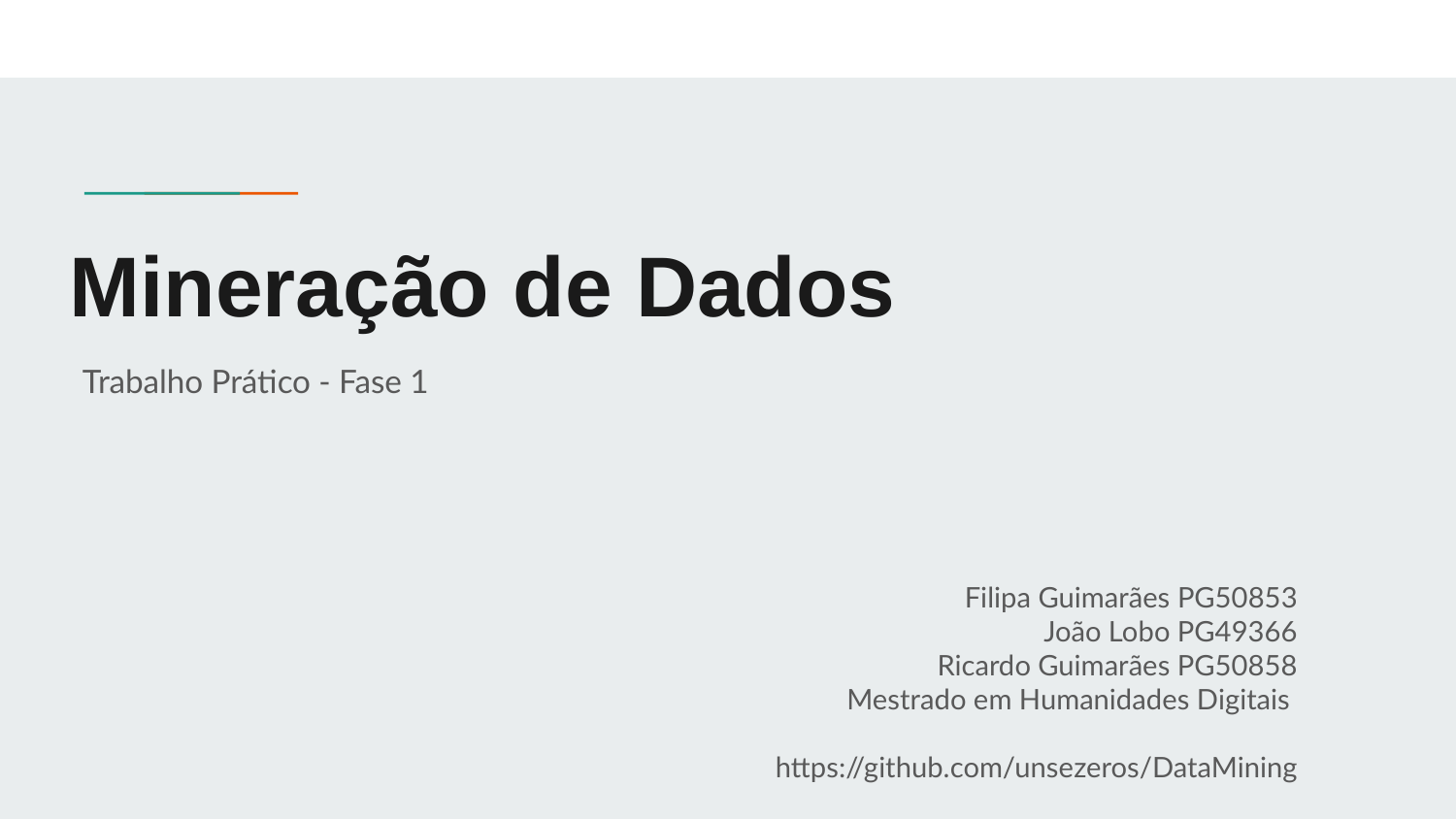

# Mineração de Dados
Trabalho Prático - Fase 1
Filipa Guimarães PG50853
João Lobo PG49366
Ricardo Guimarães PG50858
Mestrado em Humanidades Digitais

https://github.com/unsezeros/DataMining